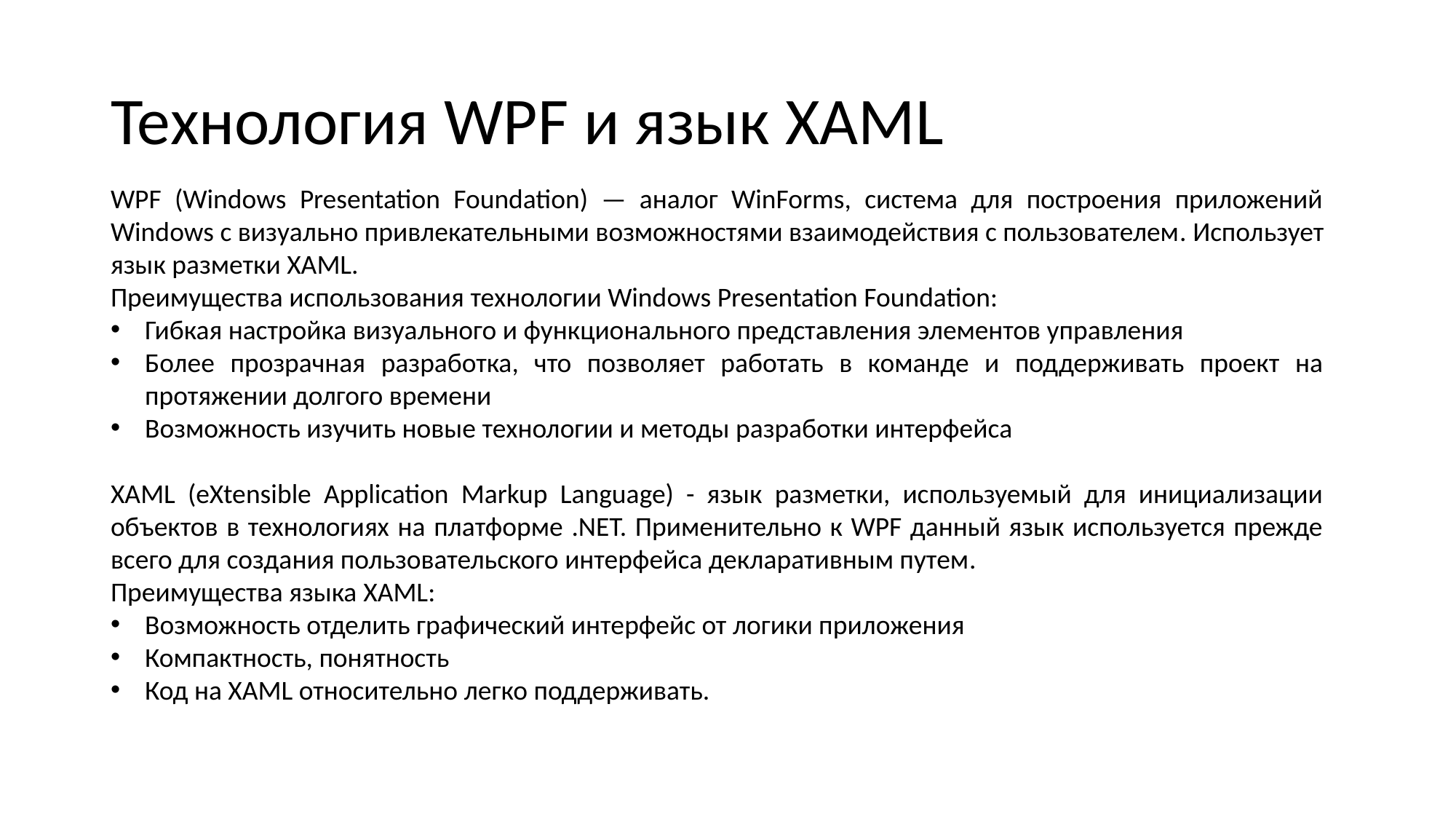

# Технология WPF и язык XAML
WPF (Windows Presentation Foundation) — аналог WinForms, система для построения приложений Windows с визуально привлекательными возможностями взаимодействия с пользователем. Использует язык разметки XAML.
Преимущества использования технологии Windows Presentation Foundation:
Гибкая настройка визуального и функционального представления элементов управления
Более прозрачная разработка, что позволяет работать в команде и поддерживать проект на протяжении долгого времени
Возможность изучить новые технологии и методы разработки интерфейса

XAML (eXtensible Application Markup Language) - язык разметки, используемый для инициализации объектов в технологиях на платформе .NET. Применительно к WPF данный язык используется прежде всего для создания пользовательского интерфейса декларативным путем.
Преимущества языка XAML:
Возможность отделить графический интерфейс от логики приложения
Компактность, понятность
Код на XAML относительно легко поддерживать.